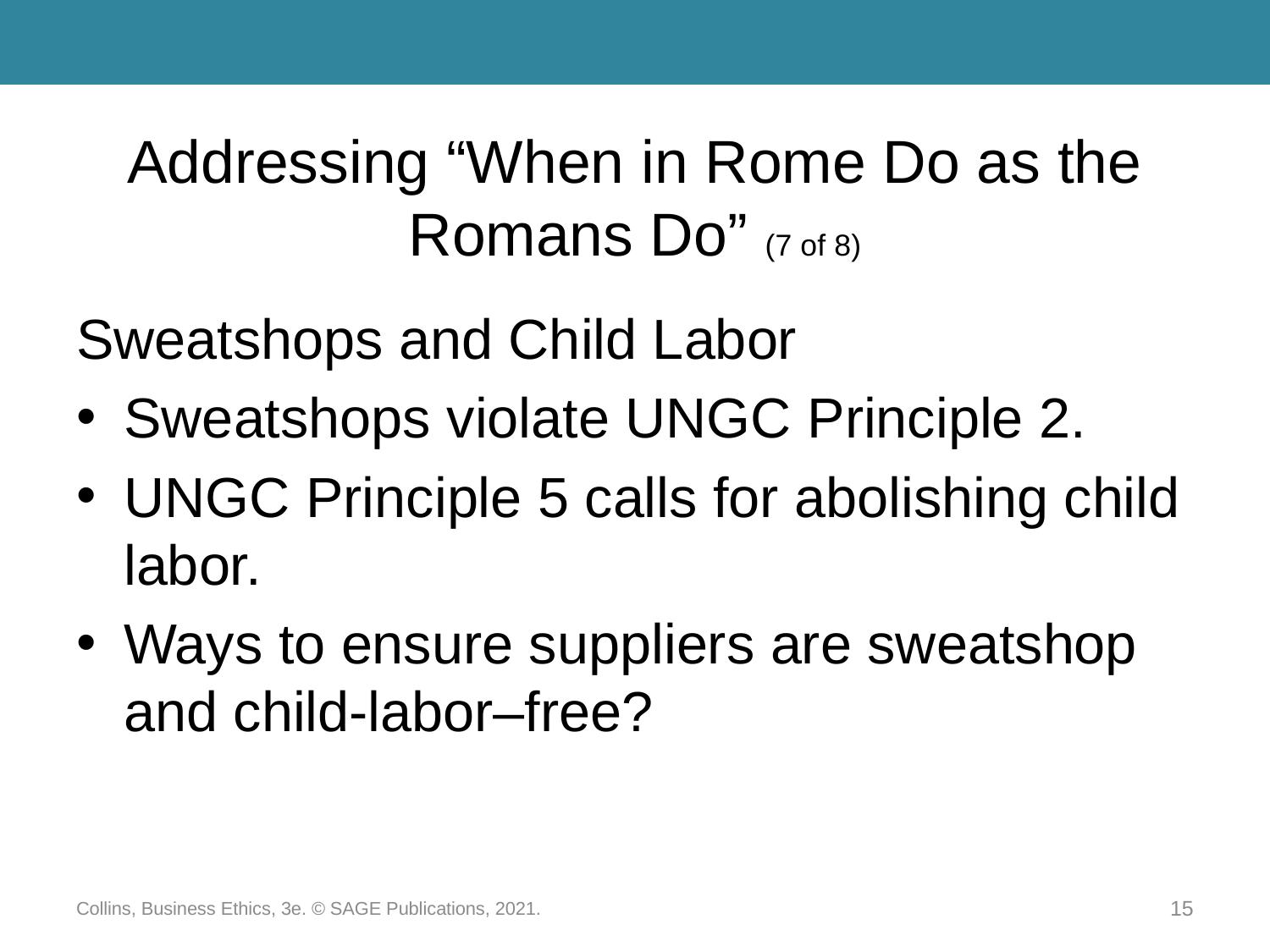

# Addressing “When in Rome Do as the Romans Do” (7 of 8)
Sweatshops and Child Labor
Sweatshops violate UNGC Principle 2.
UNGC Principle 5 calls for abolishing child labor.
Ways to ensure suppliers are sweatshop and child-labor–free?
Collins, Business Ethics, 3e. © SAGE Publications, 2021.
15